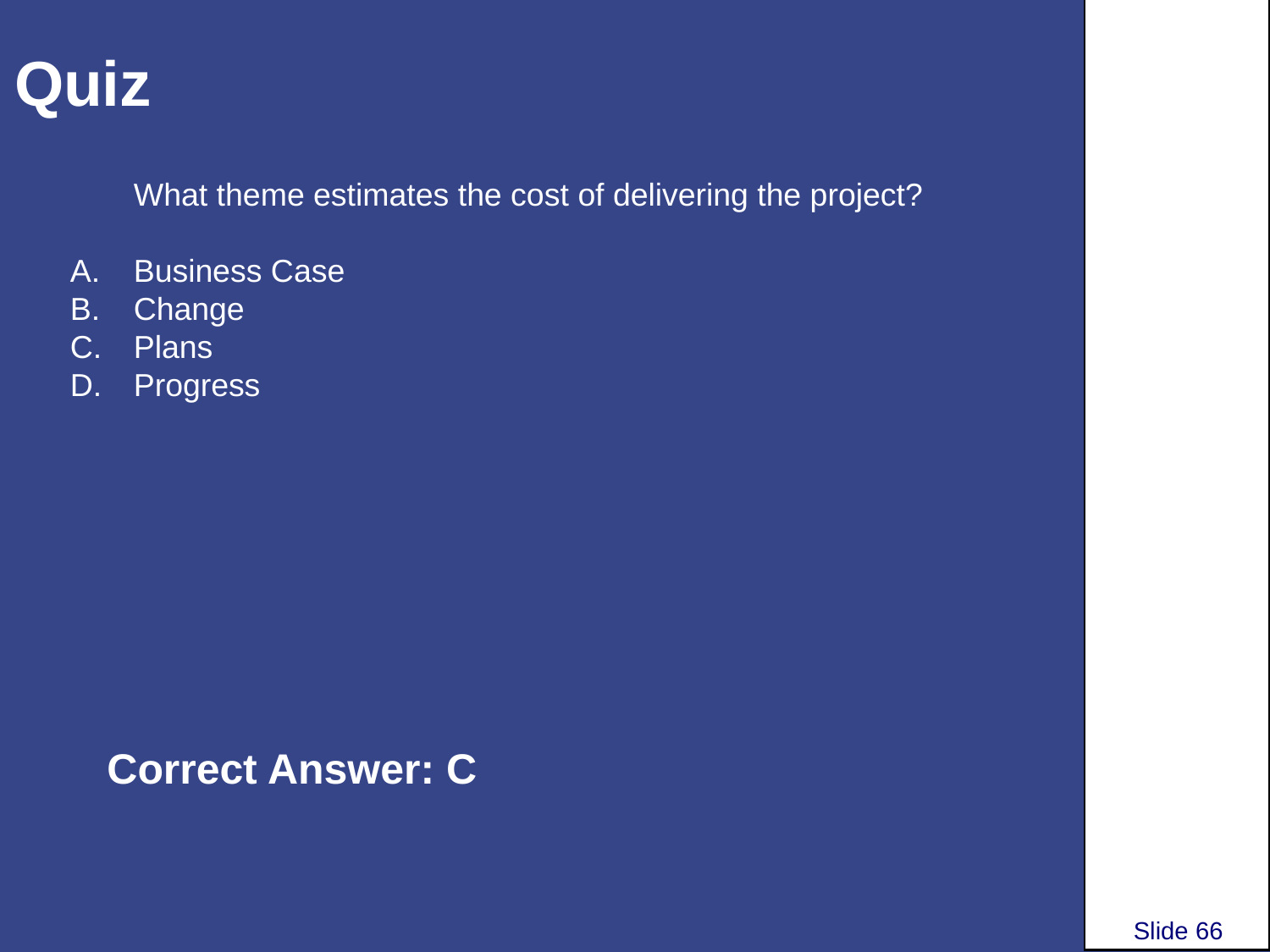

# Quiz
What theme estimates the cost of delivering the project?

Business Case
Change
Plans
Progress

Correct Answer: C